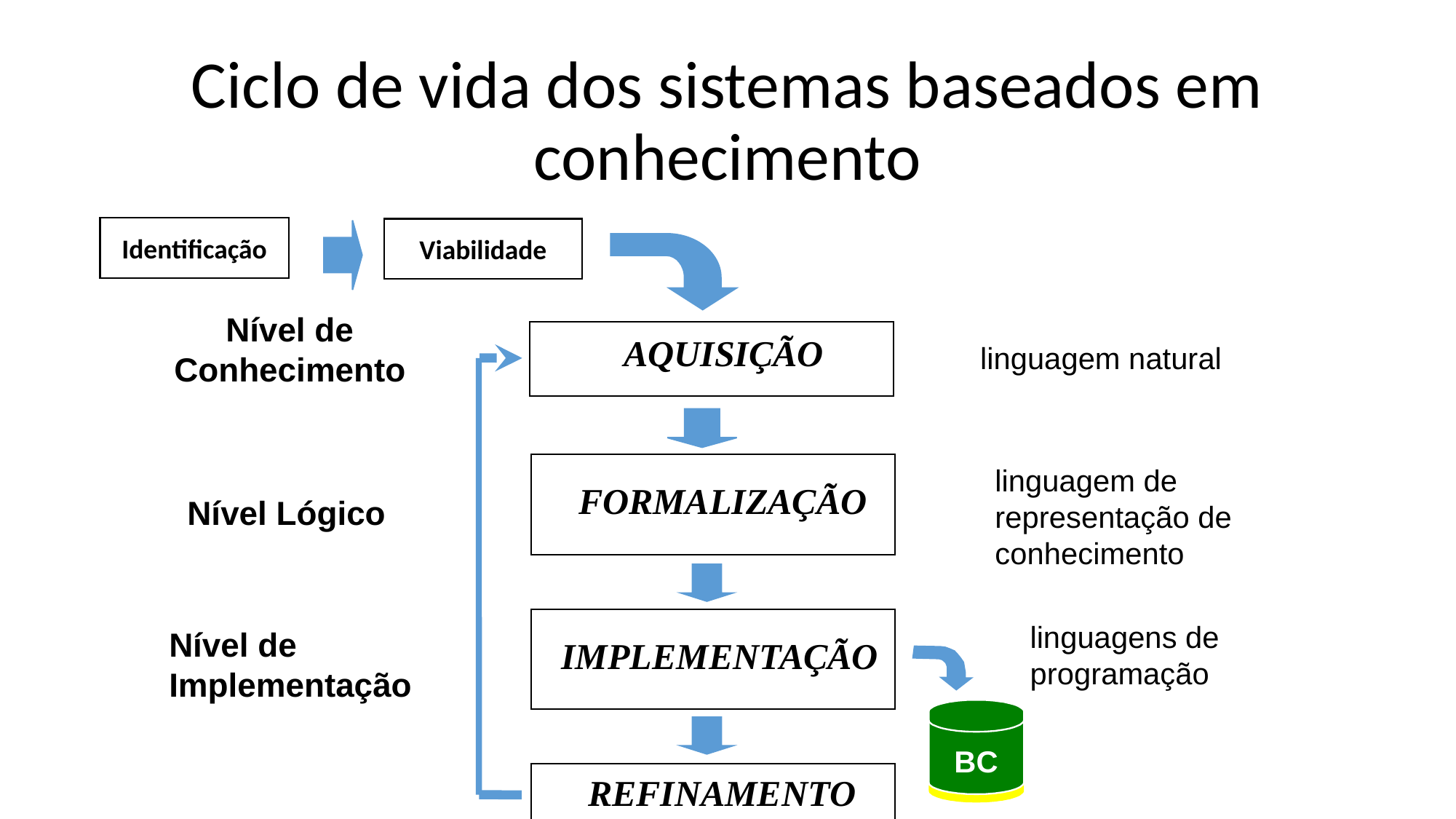

# Ciclo de vida dos sistemas baseados em conhecimento

Identificação
Viabilidade

Nível de Conhecimento

AQUISIÇÃO
linguagem natural

linguagem de
representação de
conhecimento
FORMALIZAÇÃO
Nível Lógico

linguagens de
programação
Nível de Implementação
IMPLEMENTAÇÃO

BC

REFINAMENTO